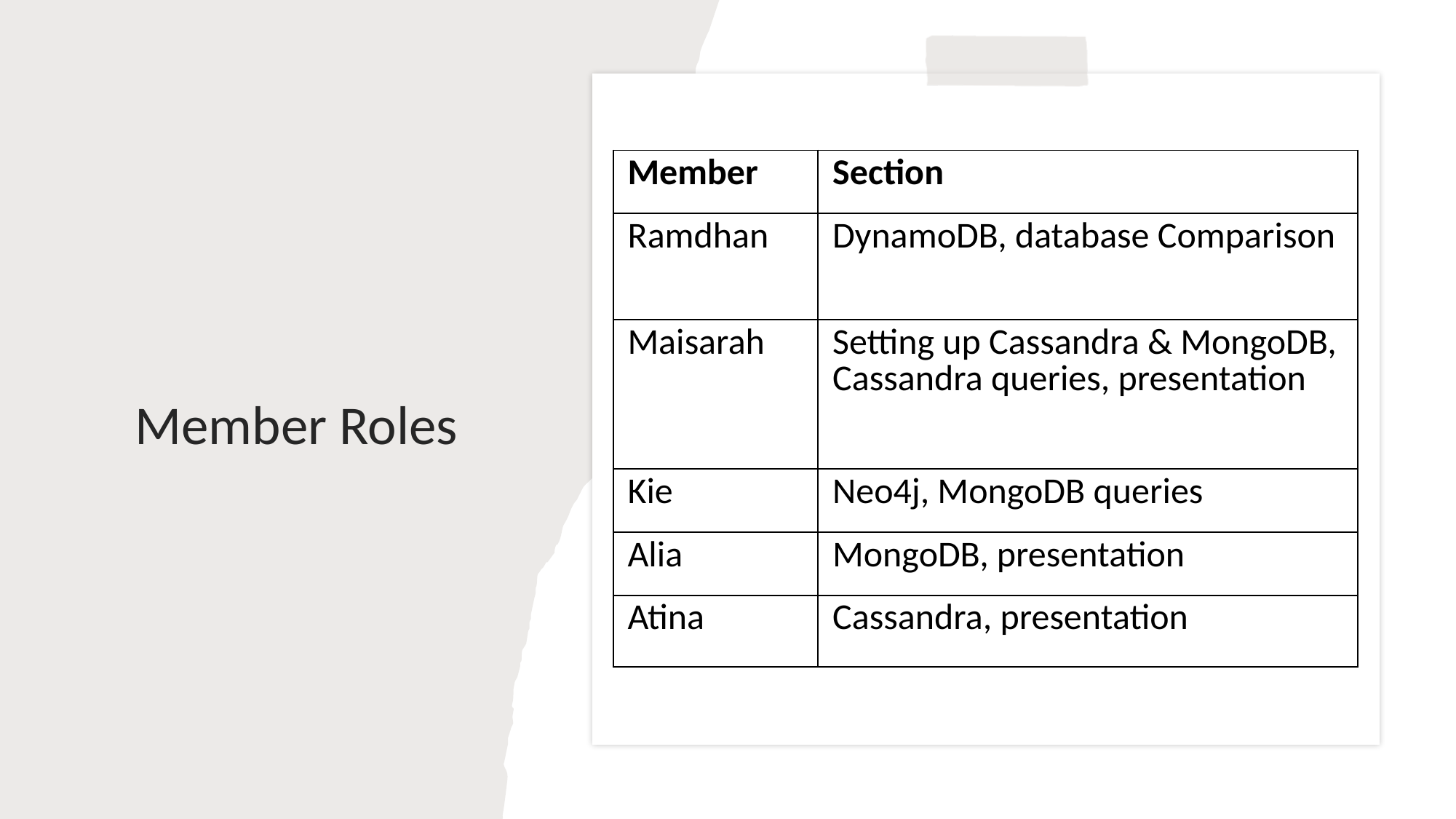

| Member | Section |
| --- | --- |
| Ramdhan | DynamoDB, database Comparison |
| Maisarah | Setting up Cassandra & MongoDB, Cassandra queries, presentation |
| Kie | Neo4j, MongoDB queries |
| Alia | MongoDB, presentation |
| Atina | Cassandra, presentation |
# Member Roles